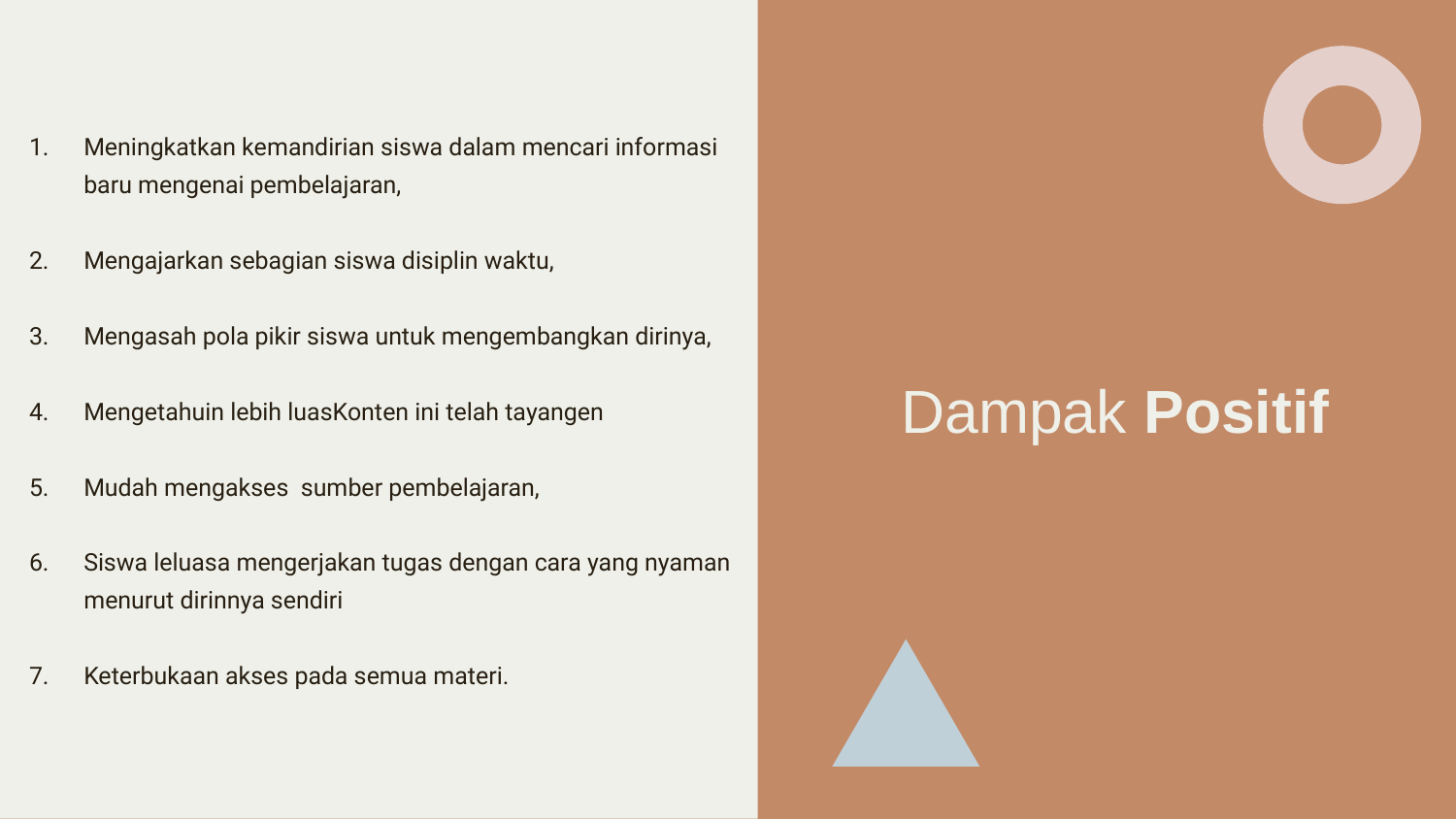

Meningkatkan kemandirian siswa dalam mencari informasi baru mengenai pembelajaran,

Mengajarkan sebagian siswa disiplin waktu,

Mengasah pola pikir siswa untuk mengembangkan dirinya,

Mengetahuin lebih luasKonten ini telah tayangen

Mudah mengakses  sumber pembelajaran,

Siswa leluasa mengerjakan tugas dengan cara yang nyaman menurut dirinnya sendiri

Keterbukaan akses pada semua materi.

# Dampak Positif